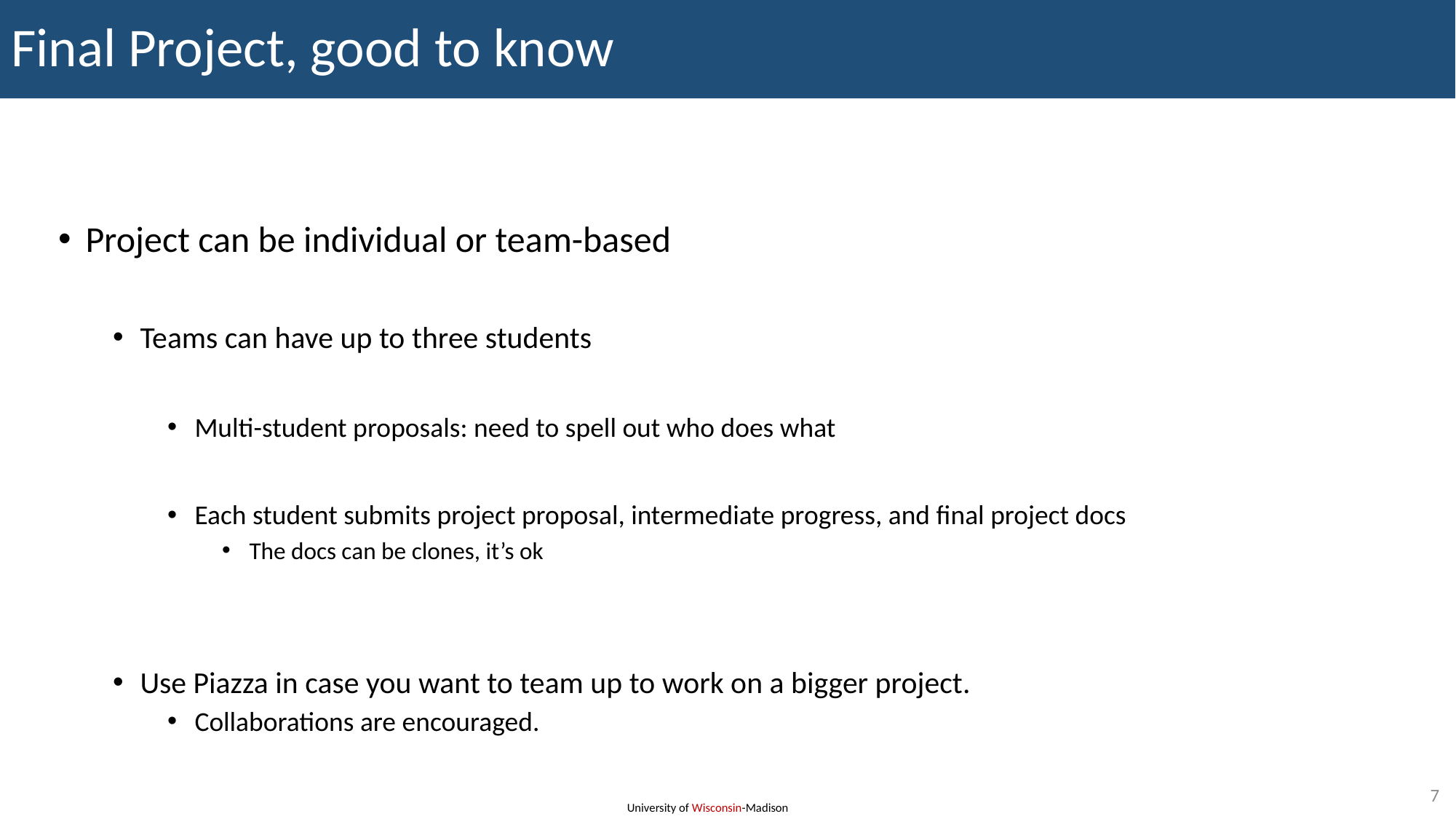

# Final Project, good to know

Project can be individual or team-based

Teams can have up to three students

Multi-student proposals: need to spell out who does what

Each student submits project proposal, intermediate progress, and final project docs
The docs can be clones, it’s ok

Use Piazza in case you want to team up to work on a bigger project.
Collaborations are encouraged.

7